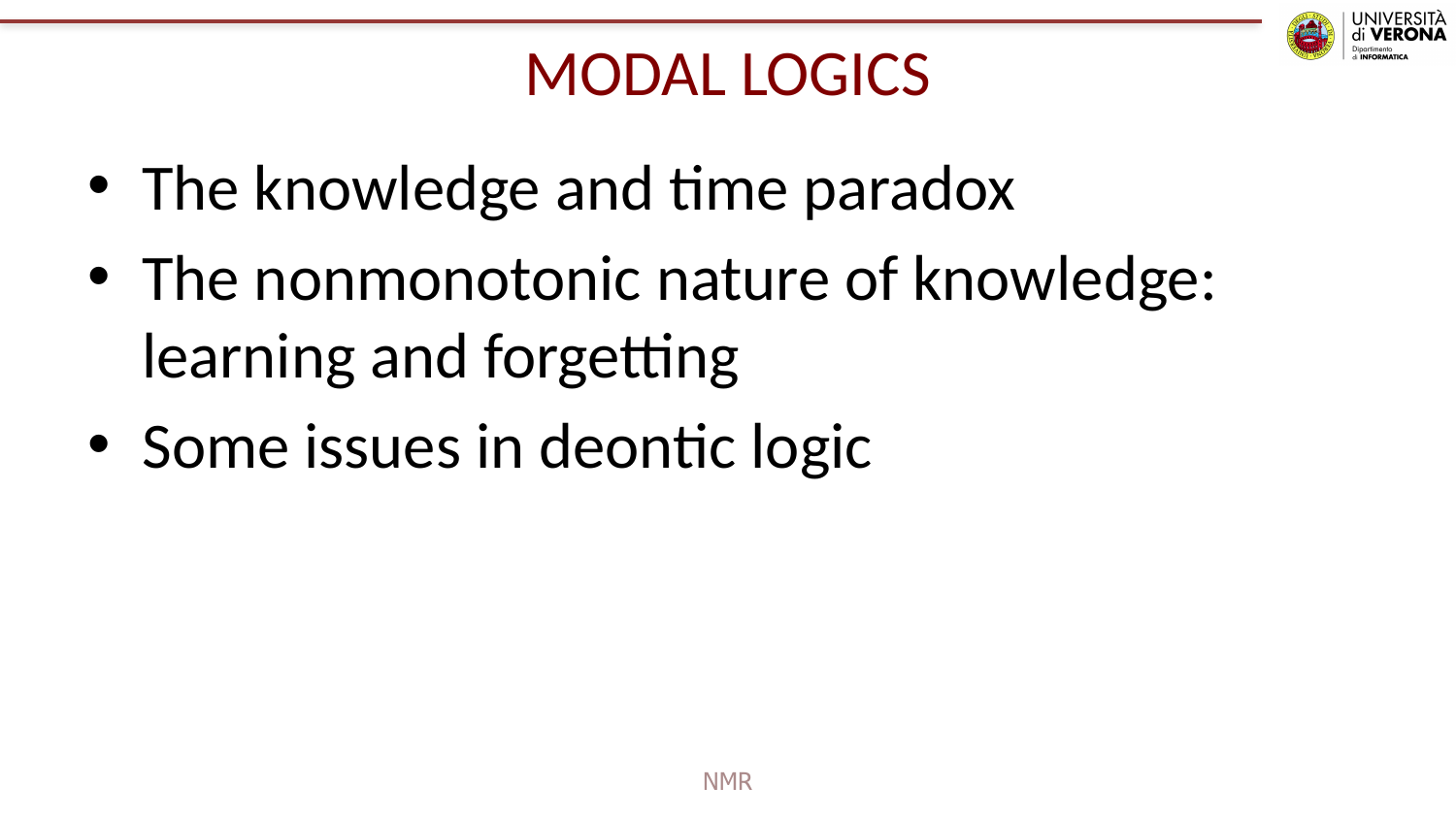

# MODAL LOGICS
The knowledge and time paradox
The nonmonotonic nature of knowledge: learning and forgetting
Some issues in deontic logic
NMR